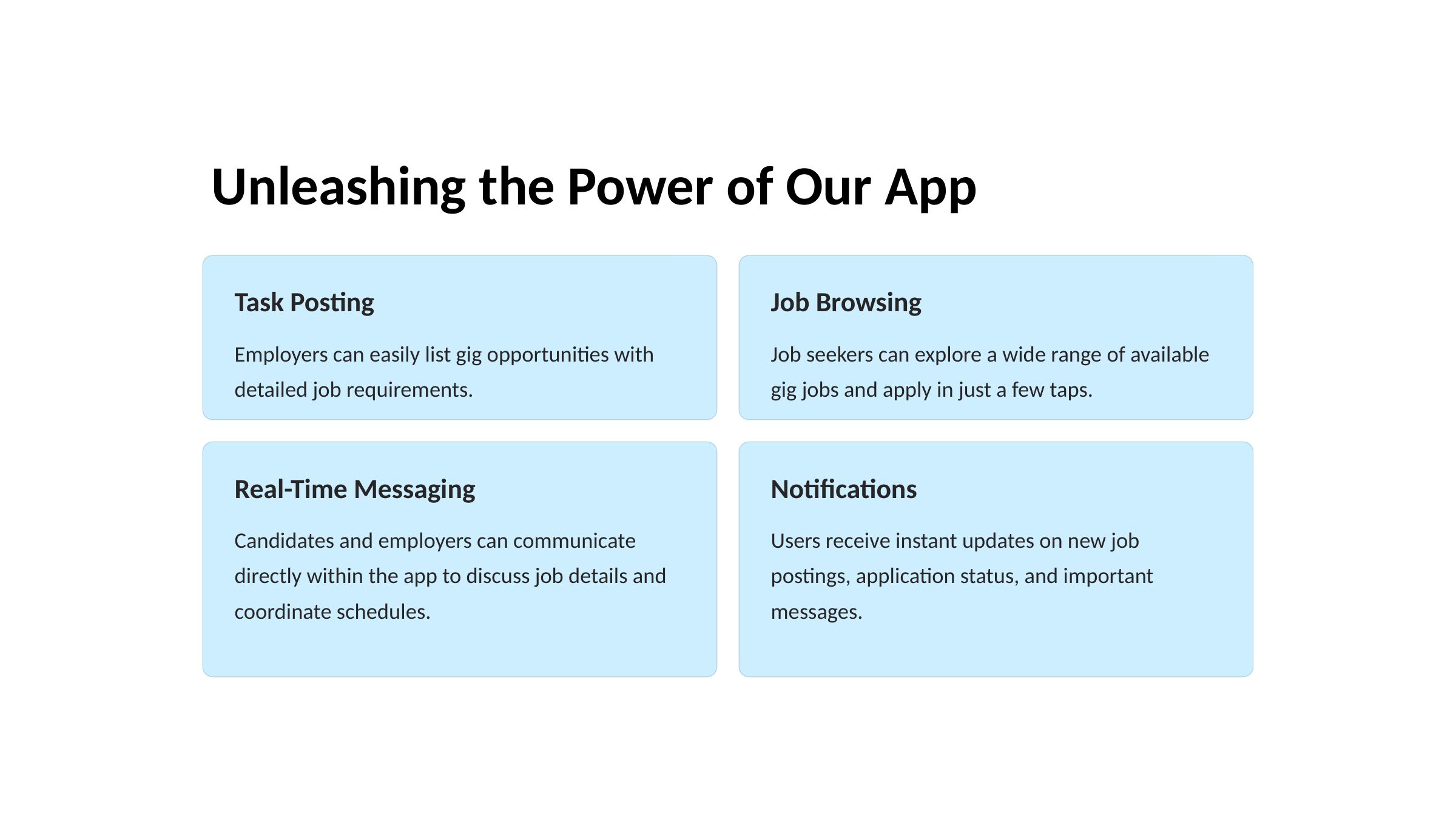

Unleashing the Power of Our App

Task Posting
Job Browsing
Employers can easily list gig opportunities with detailed job requirements.
Job seekers can explore a wide range of available gig jobs and apply in just a few taps.

Real-Time Messaging
Notifications
Candidates and employers can communicate directly within the app to discuss job details and coordinate schedules.
Users receive instant updates on new job postings, application status, and important messages.